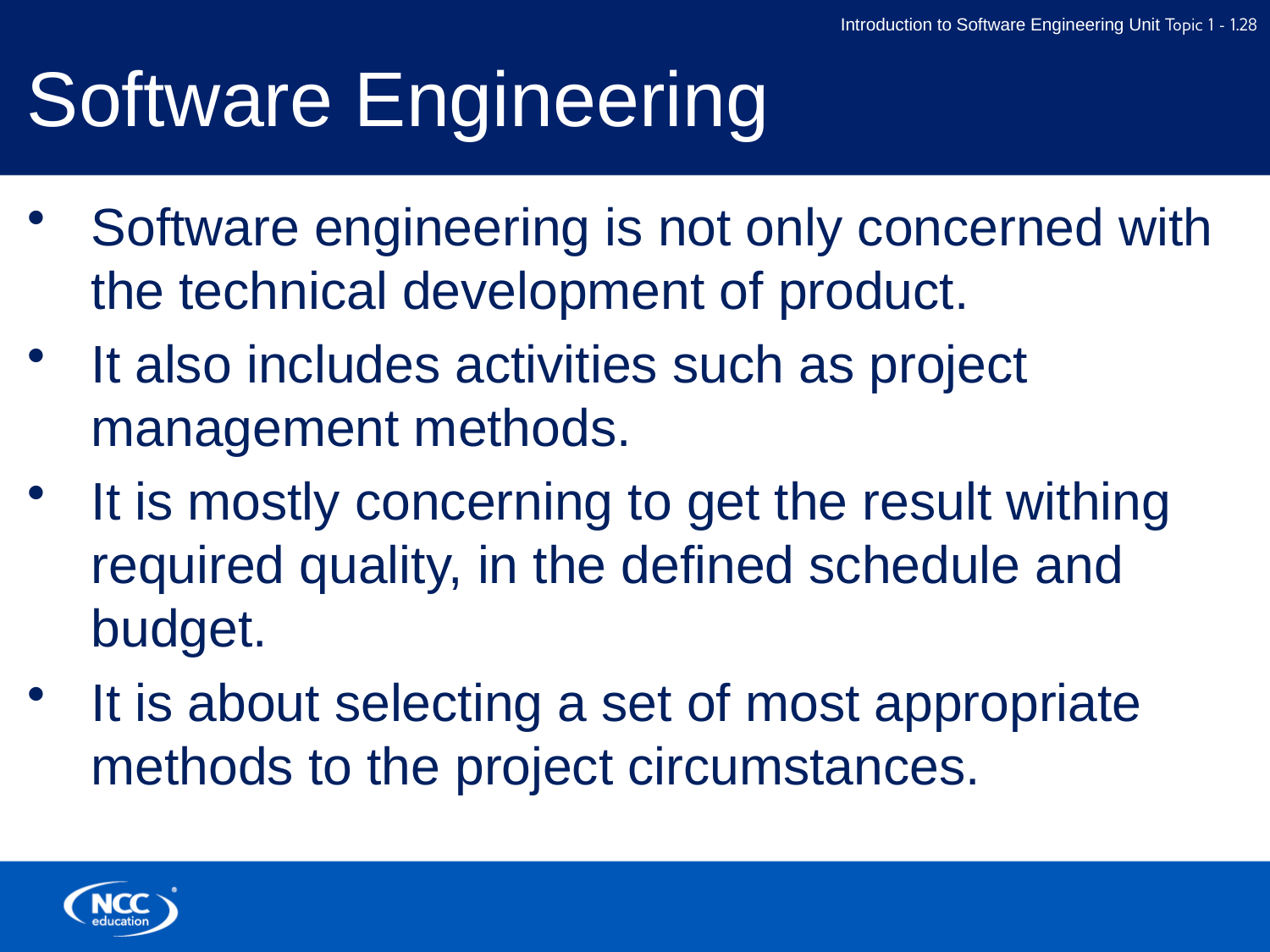

# Software Engineering
Software engineering is not only concerned with the technical development of product.
It also includes activities such as project management methods.
It is mostly concerning to get the result withing required quality, in the defined schedule and budget.
It is about selecting a set of most appropriate methods to the project circumstances.